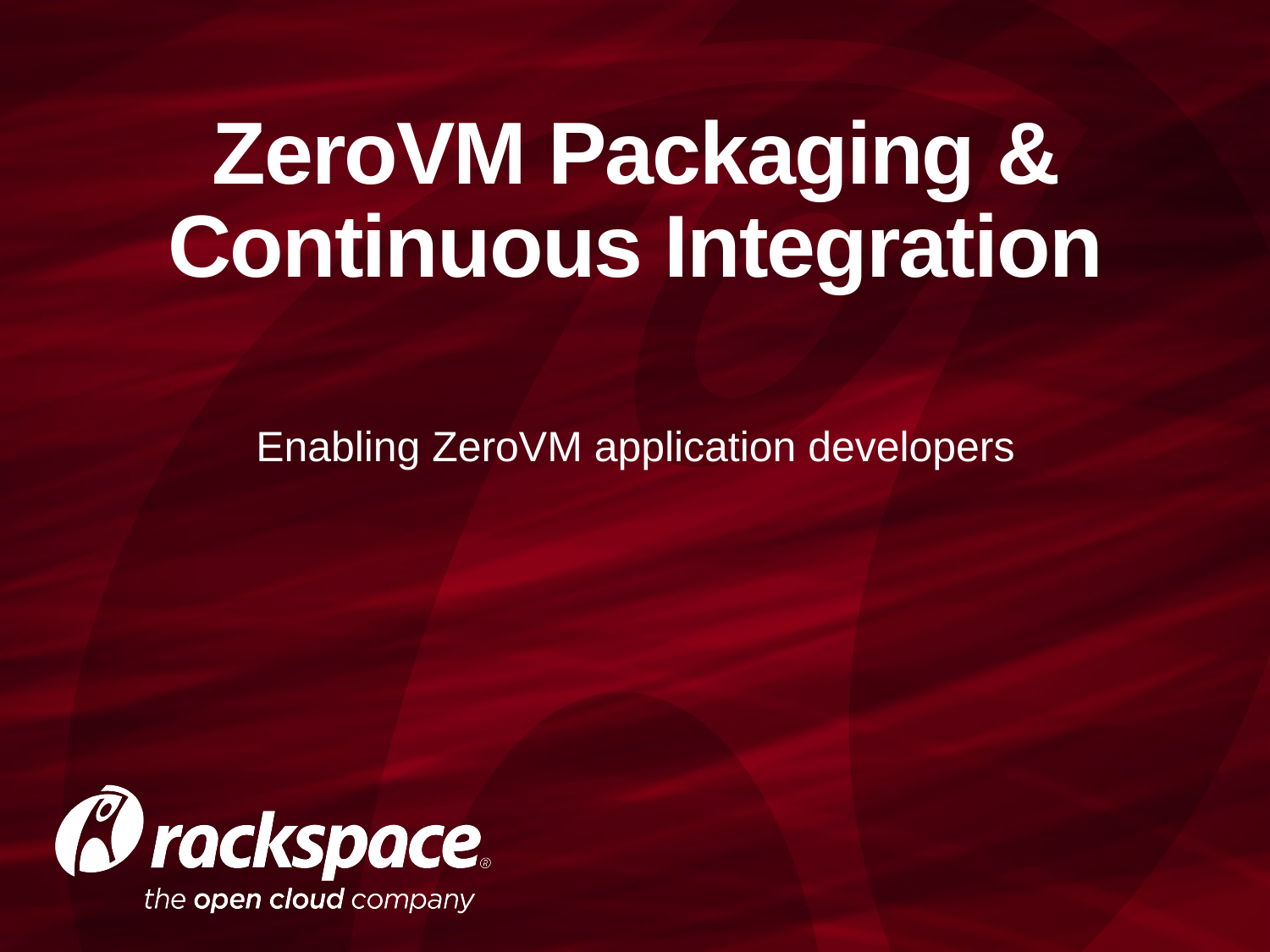

# ZeroVM Packaging & Continuous Integration
Enabling ZeroVM application developers